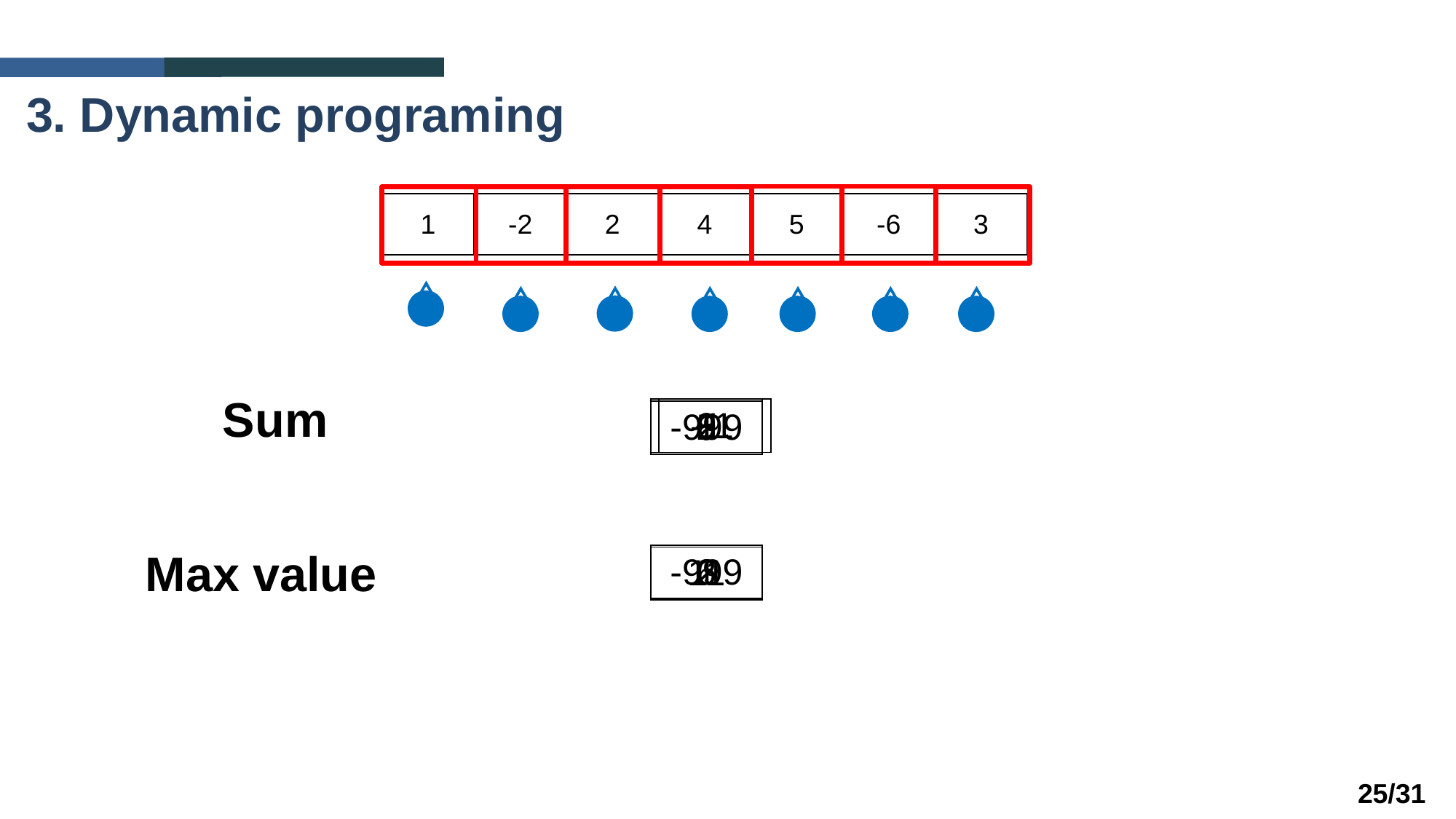

3. Dynamic programing

| 1 | -2 | 2 | 4 | 5 | -6 | 3 |
| --- | --- | --- | --- | --- | --- | --- |

Sum
| -1 |
| --- |
| 0 |
| --- |
| 11 |
| --- |
| -999 |
| --- |
| 1 |
| --- |
| 6 |
| --- |
| 0 |
| --- |
| 2 |
| --- |
| 5 |
| --- |
| 8 |
| --- |
Max value
| 2 |
| --- |
| -999 |
| --- |
| 1 |
| --- |
| 6 |
| --- |
| 11 |
| --- |
25/31